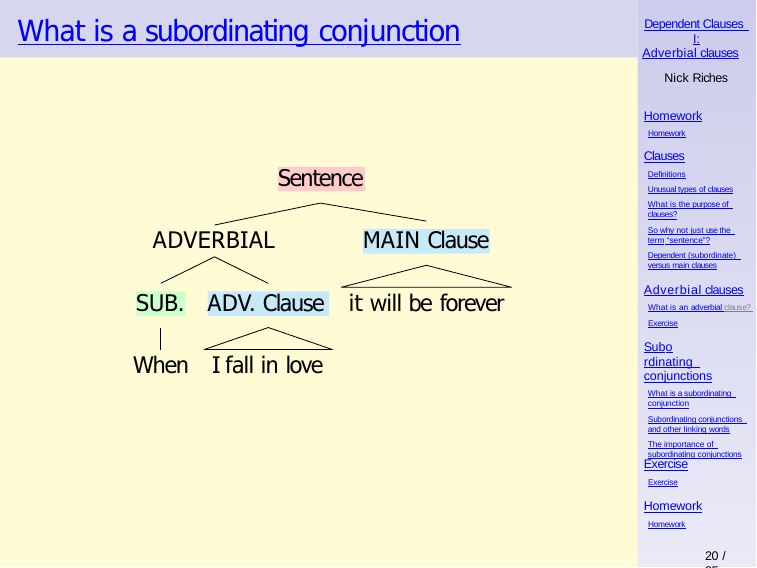

# What is a subordinating conjunction
Dependent Clauses  I:
Adverbial clauses
Nick Riches

Homework
Homework
Clauses
Definitions
Unusual types of clauses
What is the purpose of  clauses?
So why not just use the  term “sentence”?
Dependent (subordinate)  versus main clauses
Sentence

ADVERBIAL
MAIN Clause

Adverbial clauses
What is an adverbial clause?  Exercise
it will be forever
ADV. Clause
SUB.

Subordinating  conjunctions
What is a subordinating  conjunction
Subordinating conjunctions  and other linking words
The importance of  subordinating conjunctions
I fall in love
When
Exercise
Exercise

Homework
Homework

20 / 35